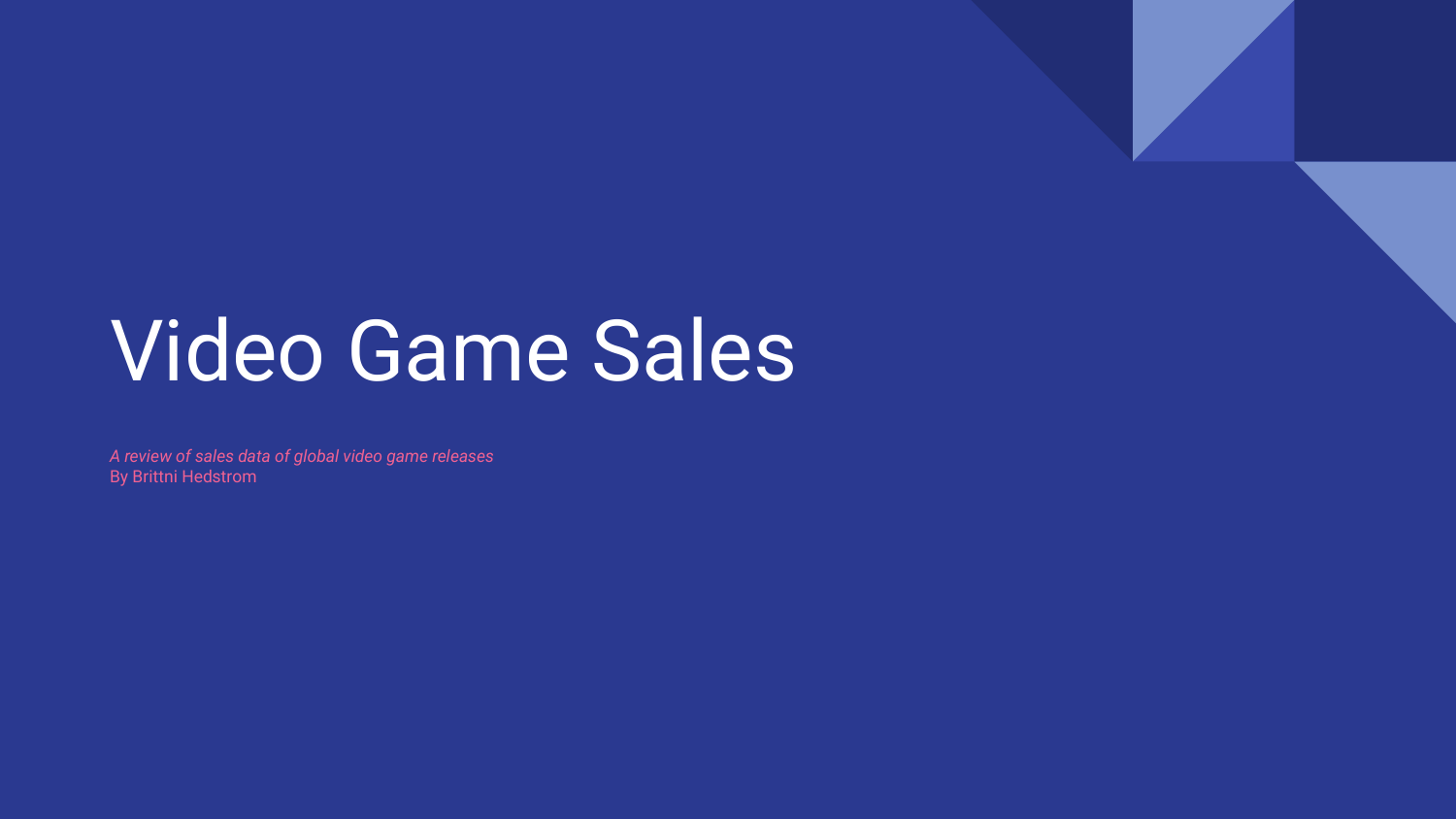

# Video Game Sales
A review of sales data of global video game releases
By Brittni Hedstrom